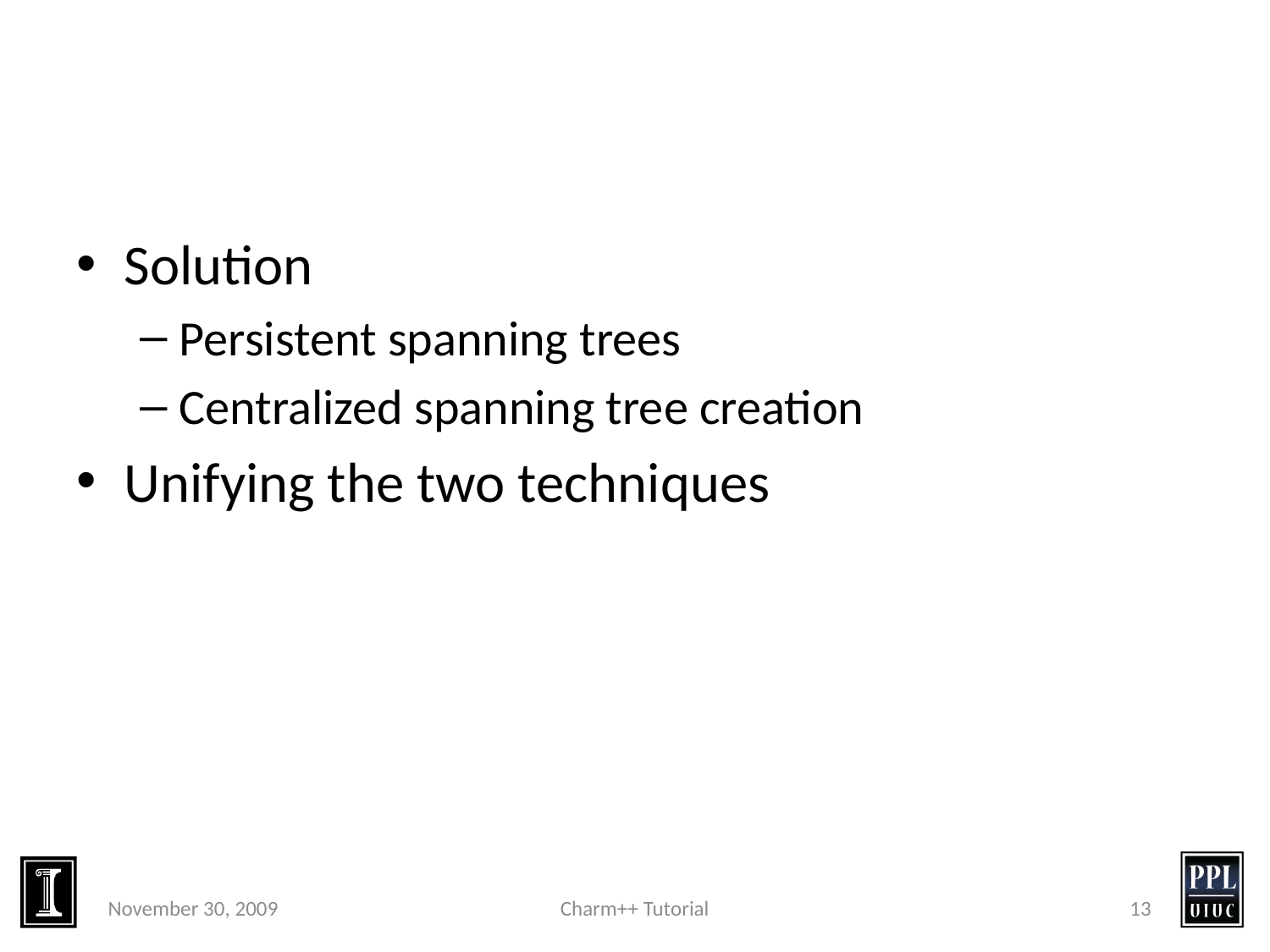

#
Solution
Persistent spanning trees
Centralized spanning tree creation
Unifying the two techniques

November 30, 2009
Charm++ Tutorial
13